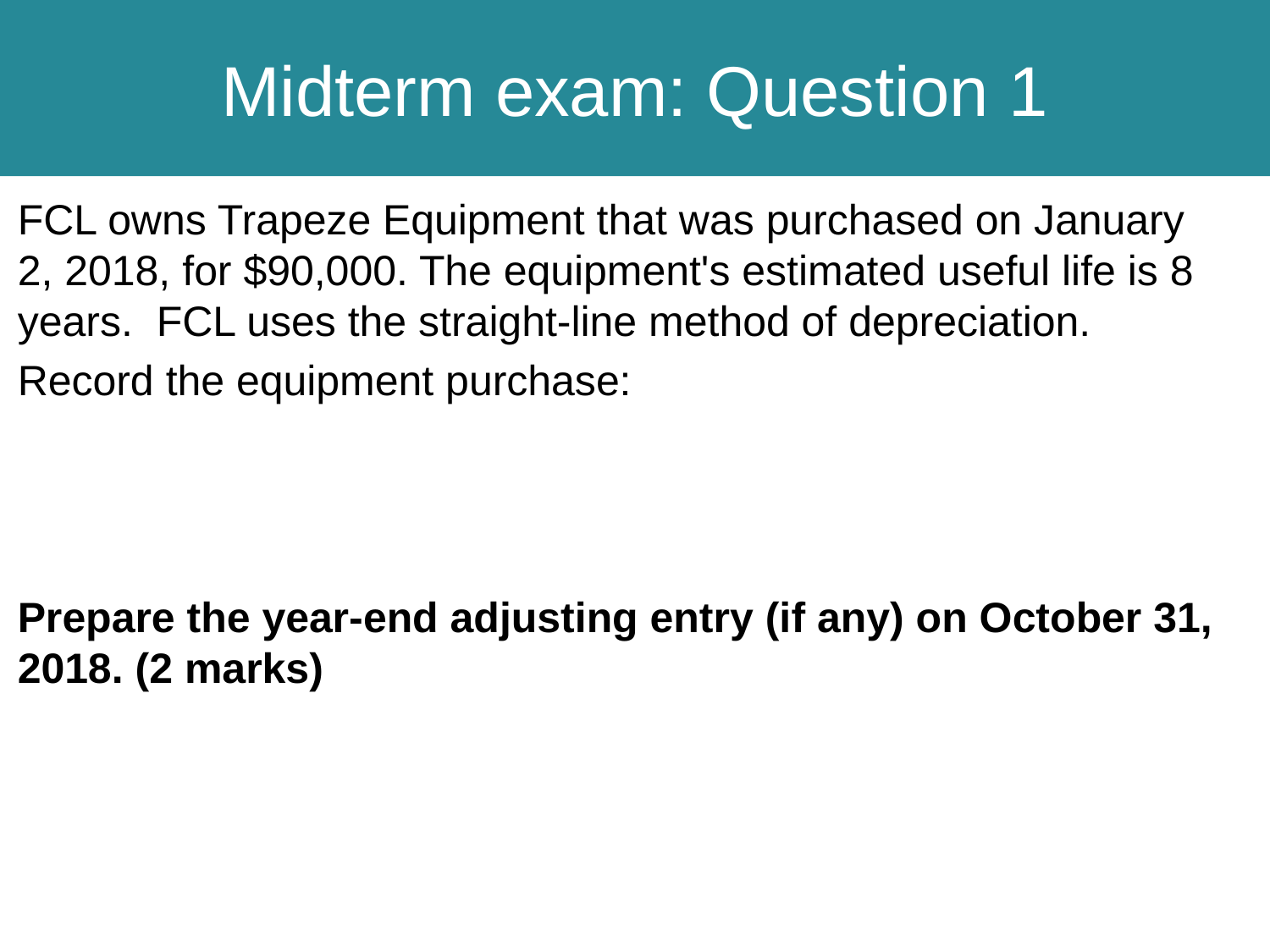

# Midterm exam: Question 1
FCL owns Trapeze Equipment that was purchased on January 2, 2018, for $90,000. The equipment's estimated useful life is 8 years.  FCL uses the straight-line method of depreciation.
Record the equipment purchase:

Prepare the year-end adjusting entry (if any) on October 31, 2018. (2 marks)